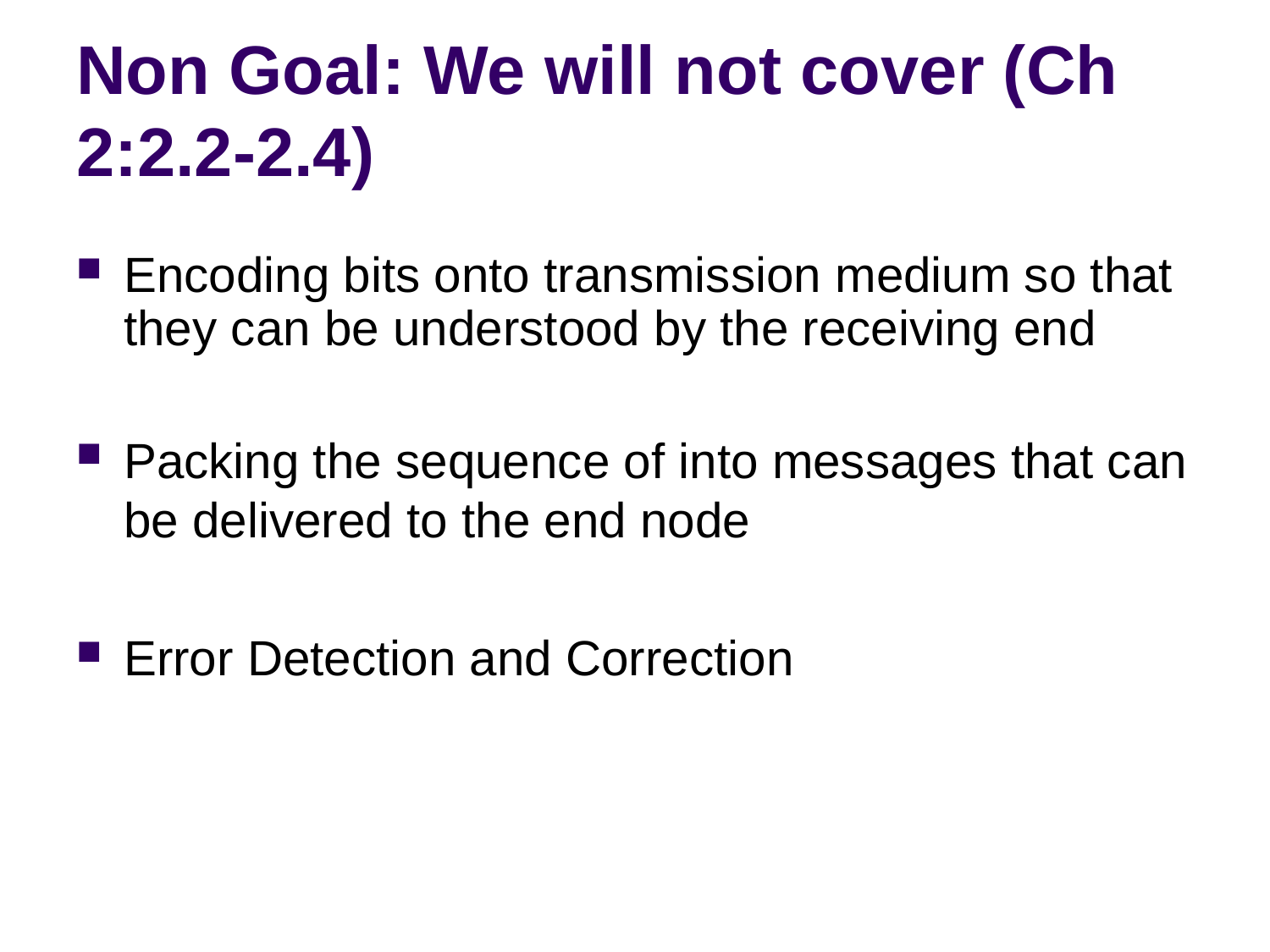

# Non Goal: We will not cover (Ch 2:2.2-2.4)
Encoding bits onto transmission medium so that they can be understood by the receiving end

Packing the sequence of into messages that can be delivered to the end node

Error Detection and Correction